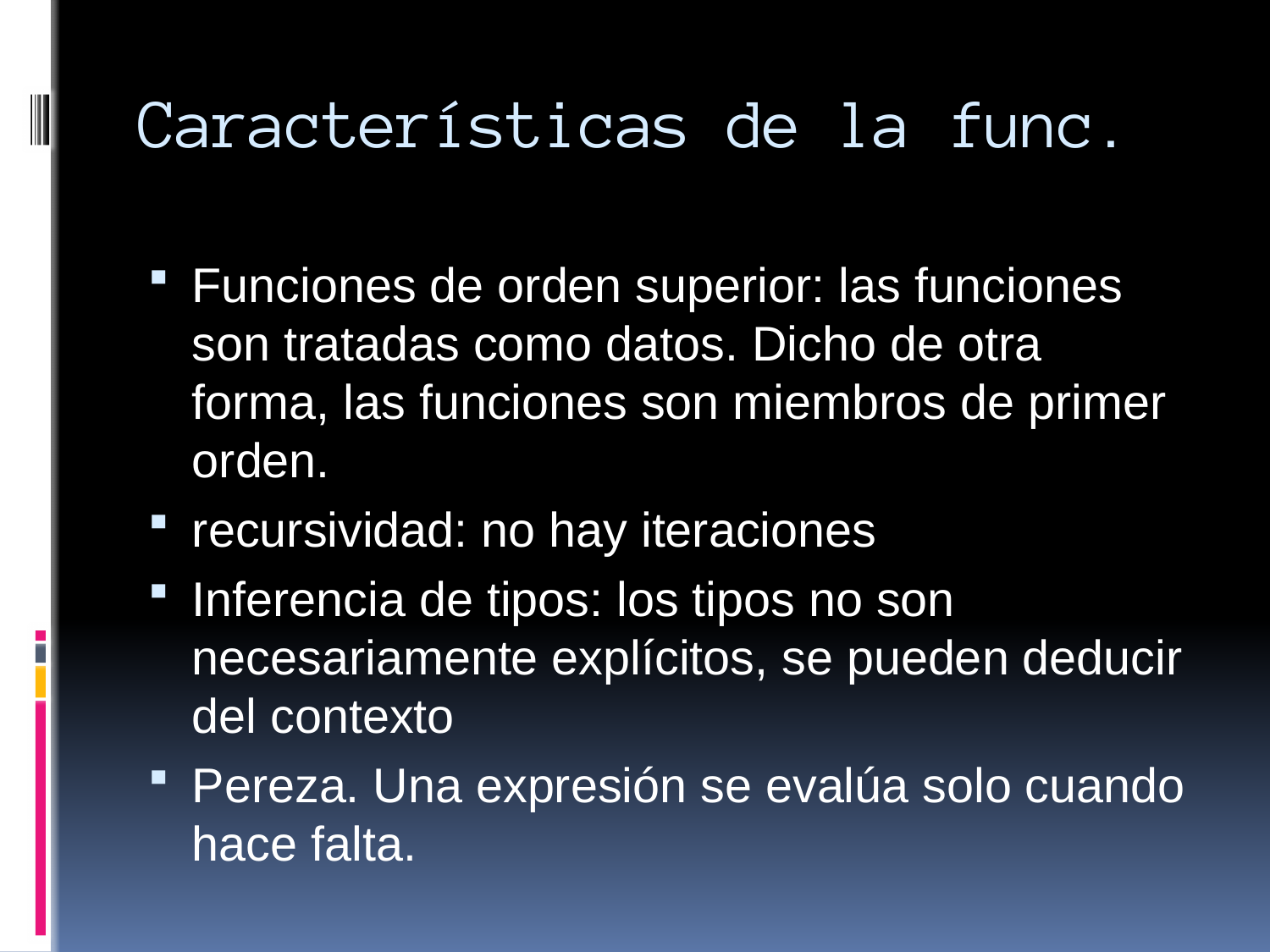

# Características de la func.
Funciones de orden superior: las funciones son tratadas como datos. Dicho de otra forma, las funciones son miembros de primer orden.
recursividad: no hay iteraciones
Inferencia de tipos: los tipos no son necesariamente explícitos, se pueden deducir del contexto
Pereza. Una expresión se evalúa solo cuando hace falta.